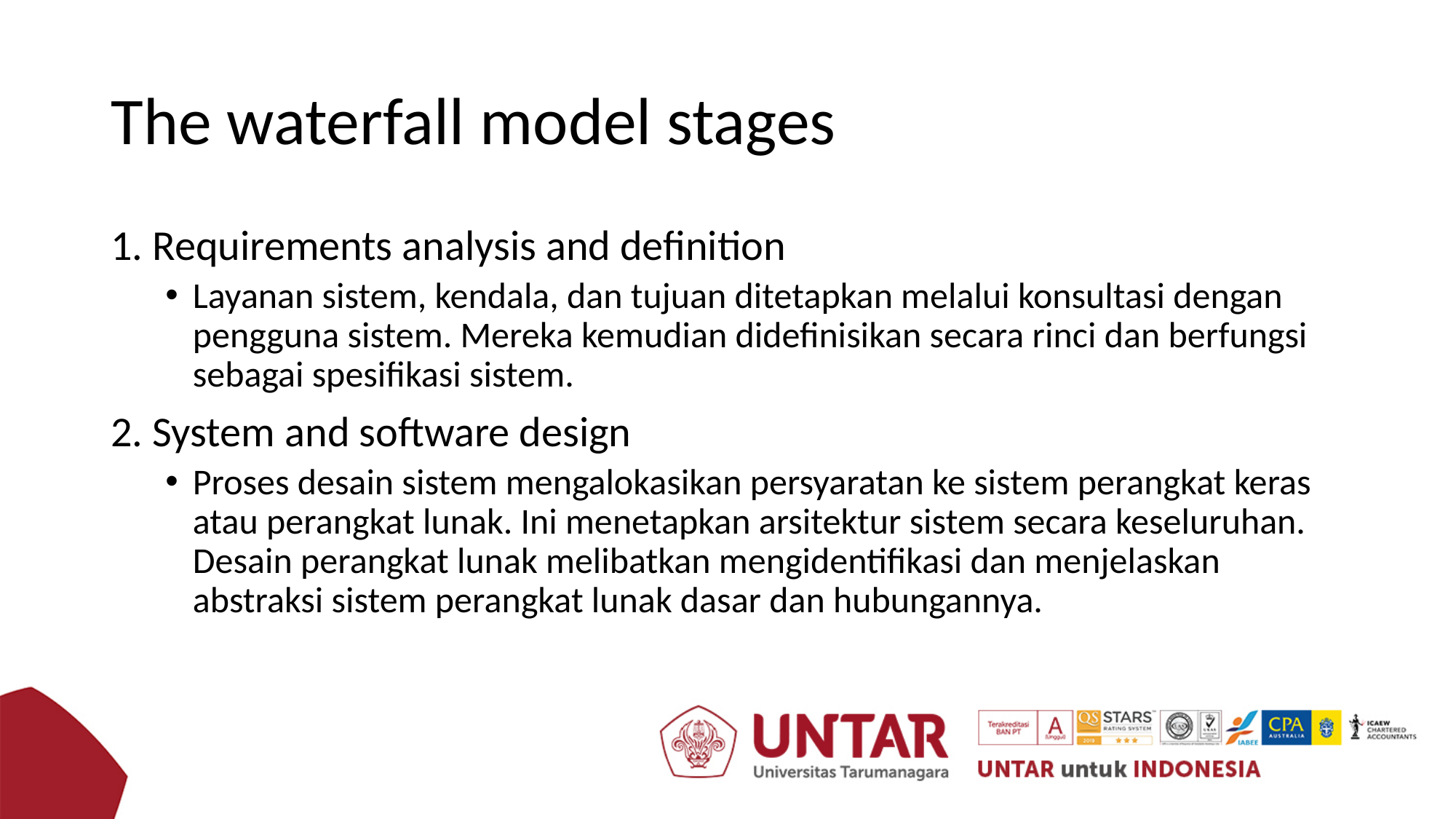

# The waterfall model stages
1. Requirements analysis and definition
Layanan sistem, kendala, dan tujuan ditetapkan melalui konsultasi dengan pengguna sistem. Mereka kemudian didefinisikan secara rinci dan berfungsi sebagai spesifikasi sistem.
2. System and software design
Proses desain sistem mengalokasikan persyaratan ke sistem perangkat keras atau perangkat lunak. Ini menetapkan arsitektur sistem secara keseluruhan. Desain perangkat lunak melibatkan mengidentifikasi dan menjelaskan abstraksi sistem perangkat lunak dasar dan hubungannya.